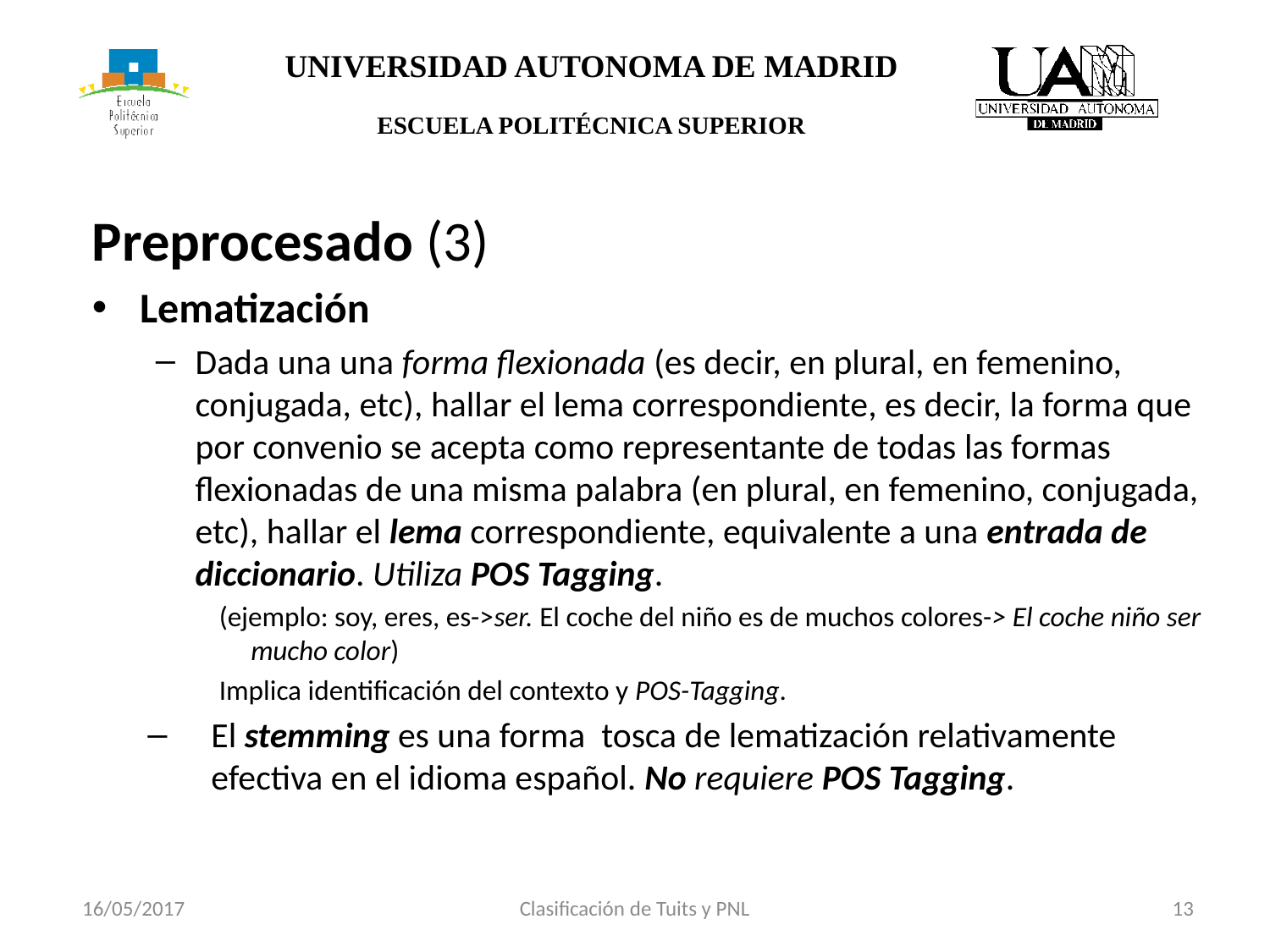

Preprocesado (3)
Lematización
Dada una una forma flexionada (es decir, en plural, en femenino, conjugada, etc), hallar el lema correspondiente, es decir, la forma que por convenio se acepta como representante de todas las formas flexionadas de una misma palabra (en plural, en femenino, conjugada, etc), hallar el lema correspondiente, equivalente a una entrada de diccionario. Utiliza POS Tagging.
(ejemplo: soy, eres, es->ser. El coche del niño es de muchos colores-> El coche niño ser mucho color)
Implica identificación del contexto y POS-Tagging.
El stemming es una forma  tosca de lematización relativamente efectiva en el idioma español. No requiere POS Tagging.

Clasificación de Tuits y PNL
 13
16/05/2017